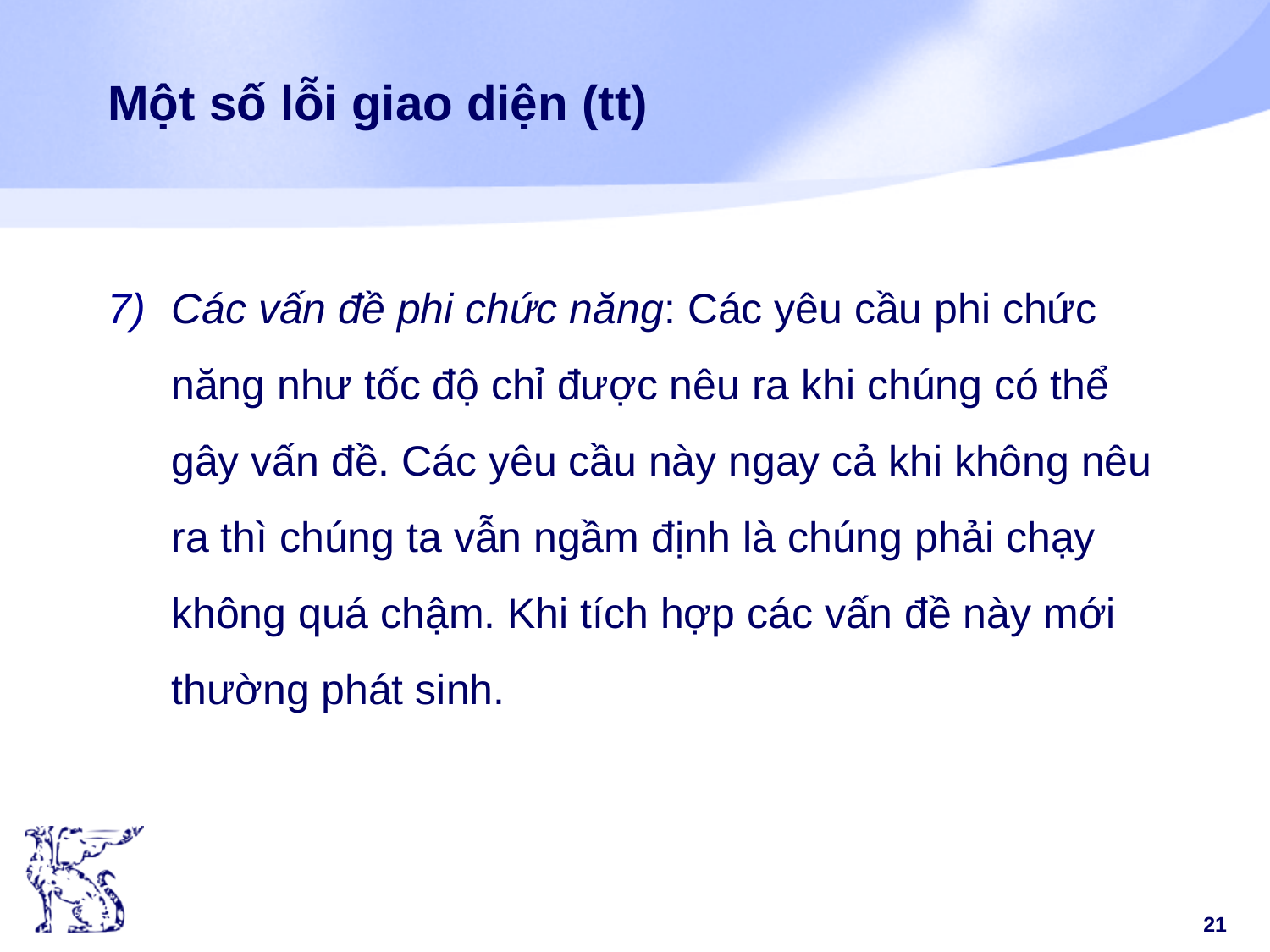

# Một số lỗi giao diện (tt)
Các vấn đề phi chức năng: Các yêu cầu phi chức năng như tốc độ chỉ được nêu ra khi chúng có thể gây vấn đề. Các yêu cầu này ngay cả khi không nêu ra thì chúng ta vẫn ngầm định là chúng phải chạy không quá chậm. Khi tích hợp các vấn đề này mới thường phát sinh.

21